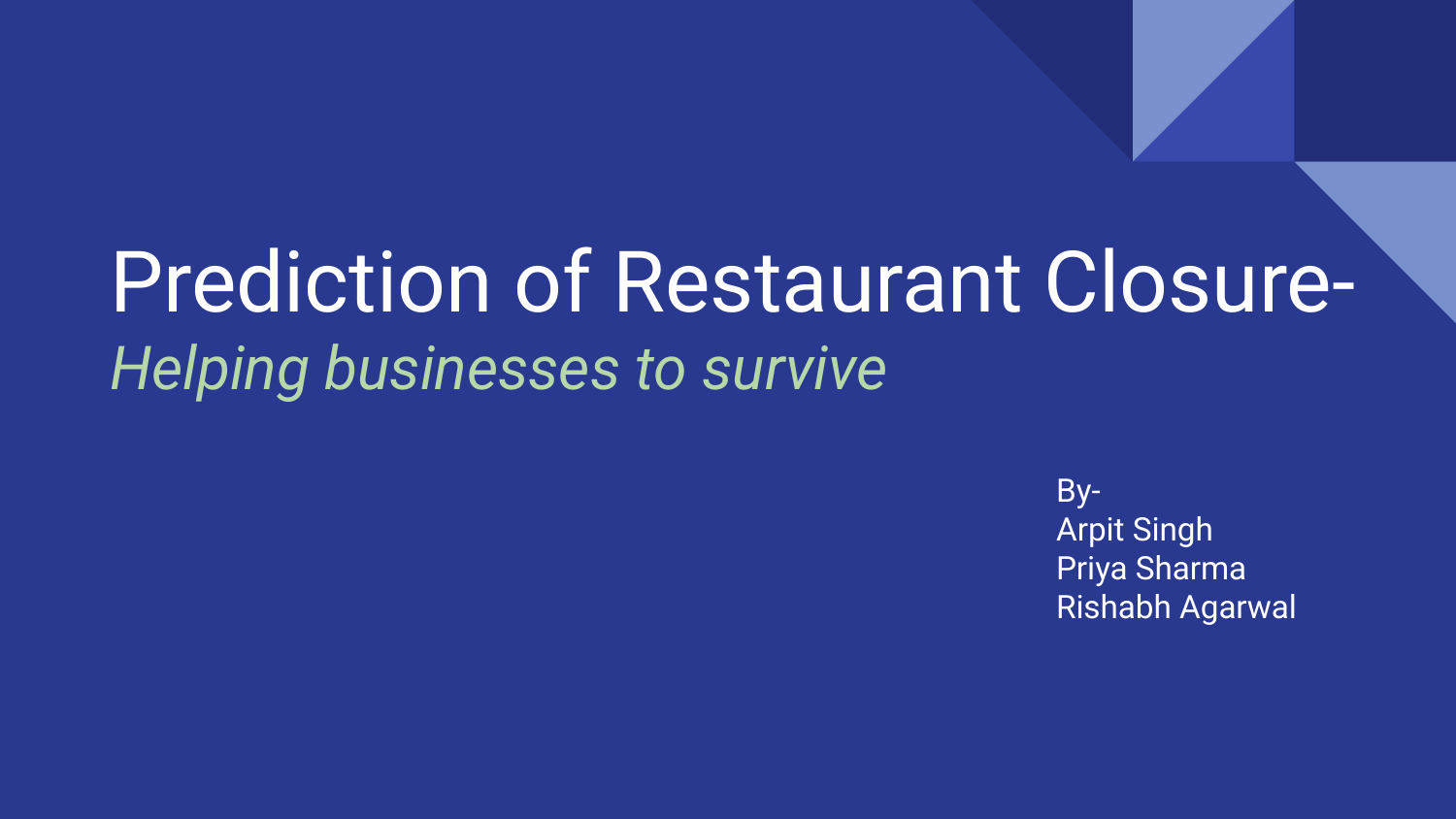

# Prediction of Restaurant Closure- Helping businesses to survive

By-
Arpit Singh
Priya Sharma
Rishabh Agarwal